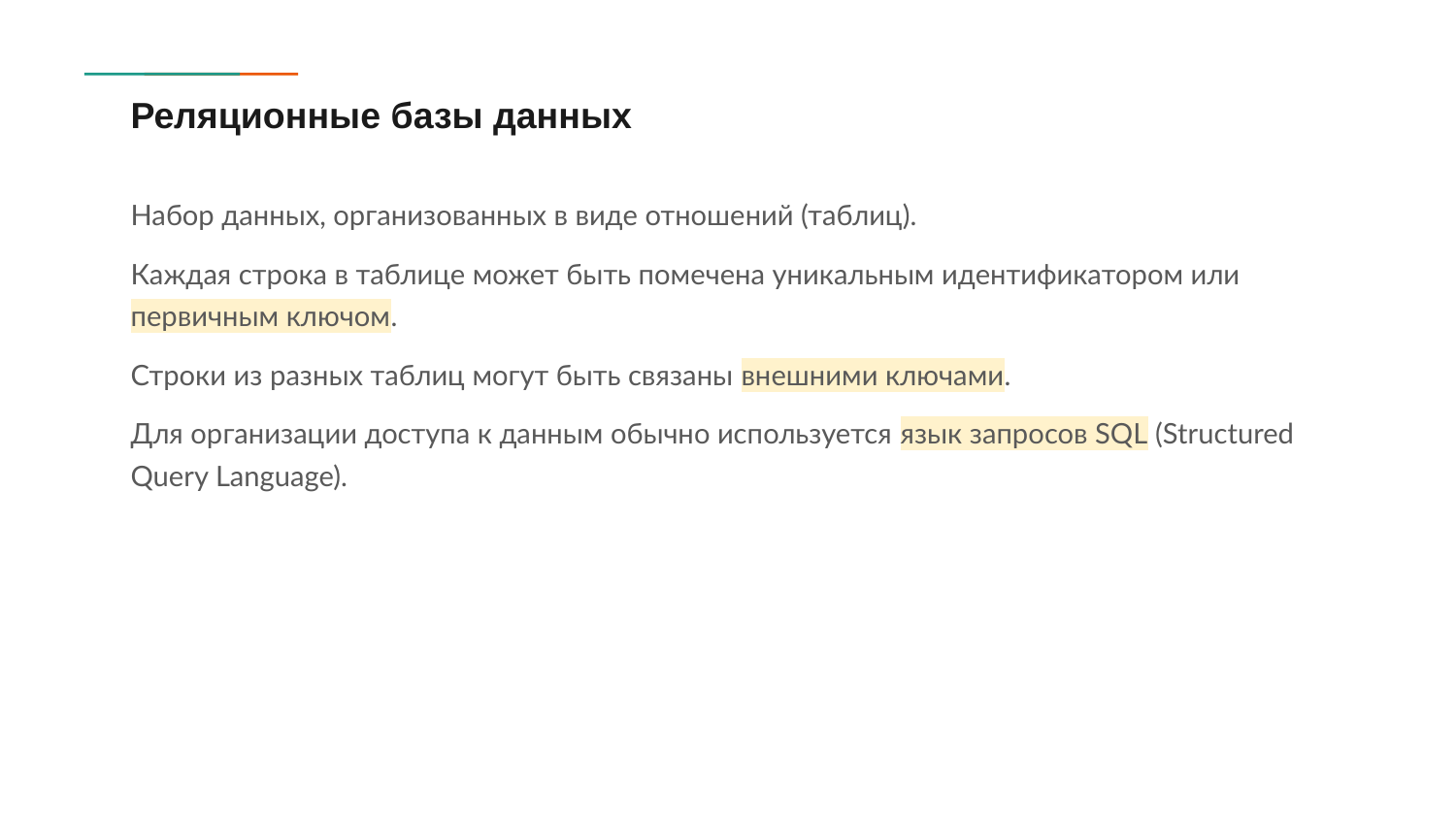

# Реляционные базы данных
Набор данных, организованных в виде отношений (таблиц).
Каждая строка в таблице может быть помечена уникальным идентификатором или первичным ключом.
Строки из разных таблиц могут быть связаны внешними ключами.
Для организации доступа к данным обычно используется язык запросов SQL (Structured Query Language).